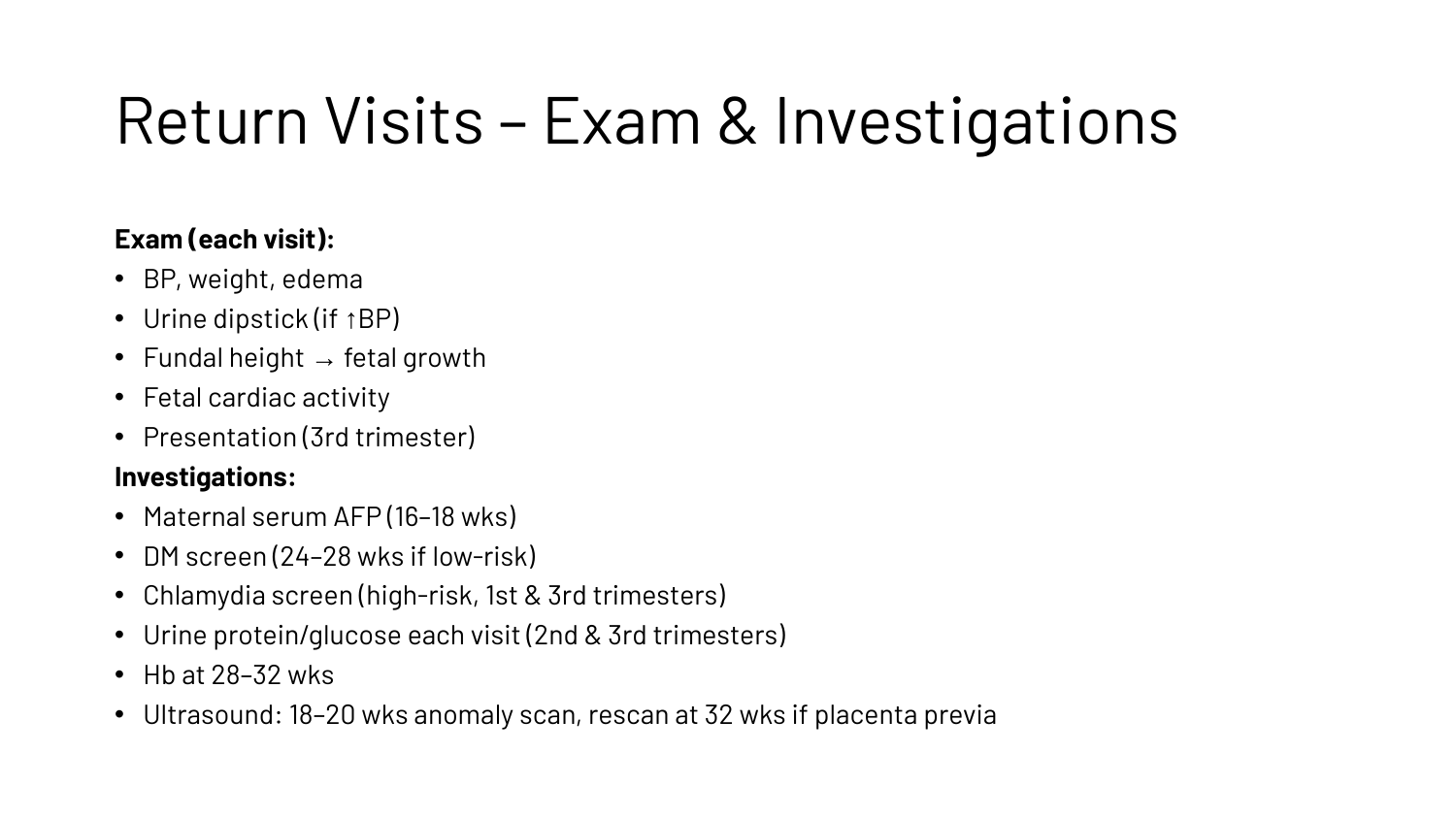

# Return Visits – Exam & Investigations
Exam (each visit):
BP, weight, edema
Urine dipstick (if ↑BP)
Fundal height → fetal growth
Fetal cardiac activity
Presentation (3rd trimester)
Investigations:
Maternal serum AFP (16–18 wks)
DM screen (24–28 wks if low-risk)
Chlamydia screen (high-risk, 1st & 3rd trimesters)
Urine protein/glucose each visit (2nd & 3rd trimesters)
Hb at 28–32 wks
Ultrasound: 18–20 wks anomaly scan, rescan at 32 wks if placenta previa